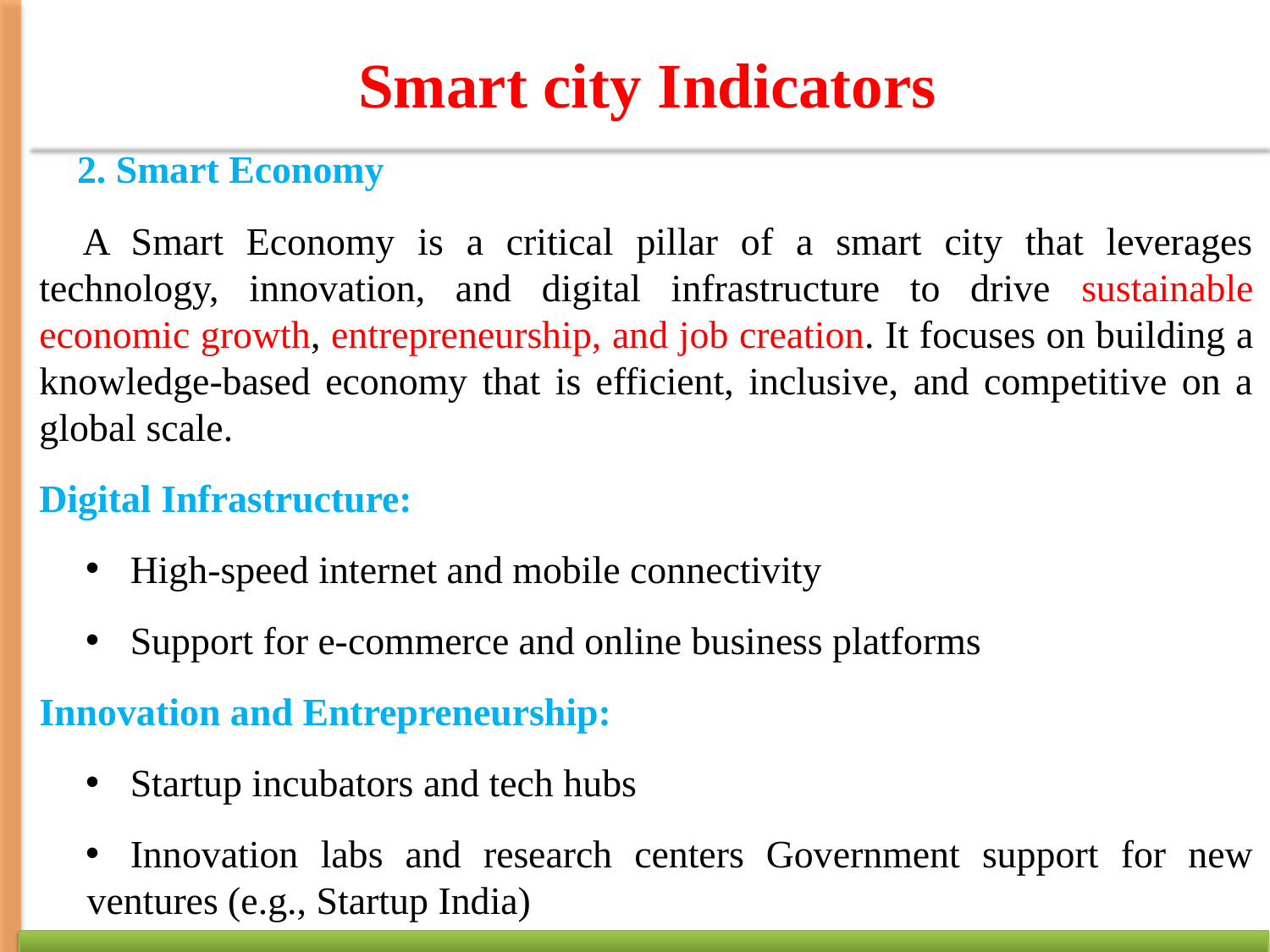

# Smart city Indicators
2. Smart Economy
	A Smart Economy is a critical pillar of a smart city that leverages technology, innovation, and digital infrastructure to drive sustainable economic growth, entrepreneurship, and job creation. It focuses on building a knowledge-based economy that is efficient, inclusive, and competitive on a global scale.
Digital Infrastructure:
	High-speed internet and mobile connectivity
	Support for e-commerce and online business platforms
Innovation and Entrepreneurship:
	Startup incubators and tech hubs
	Innovation labs and research centers Government support for new ventures (e.g., Startup India)